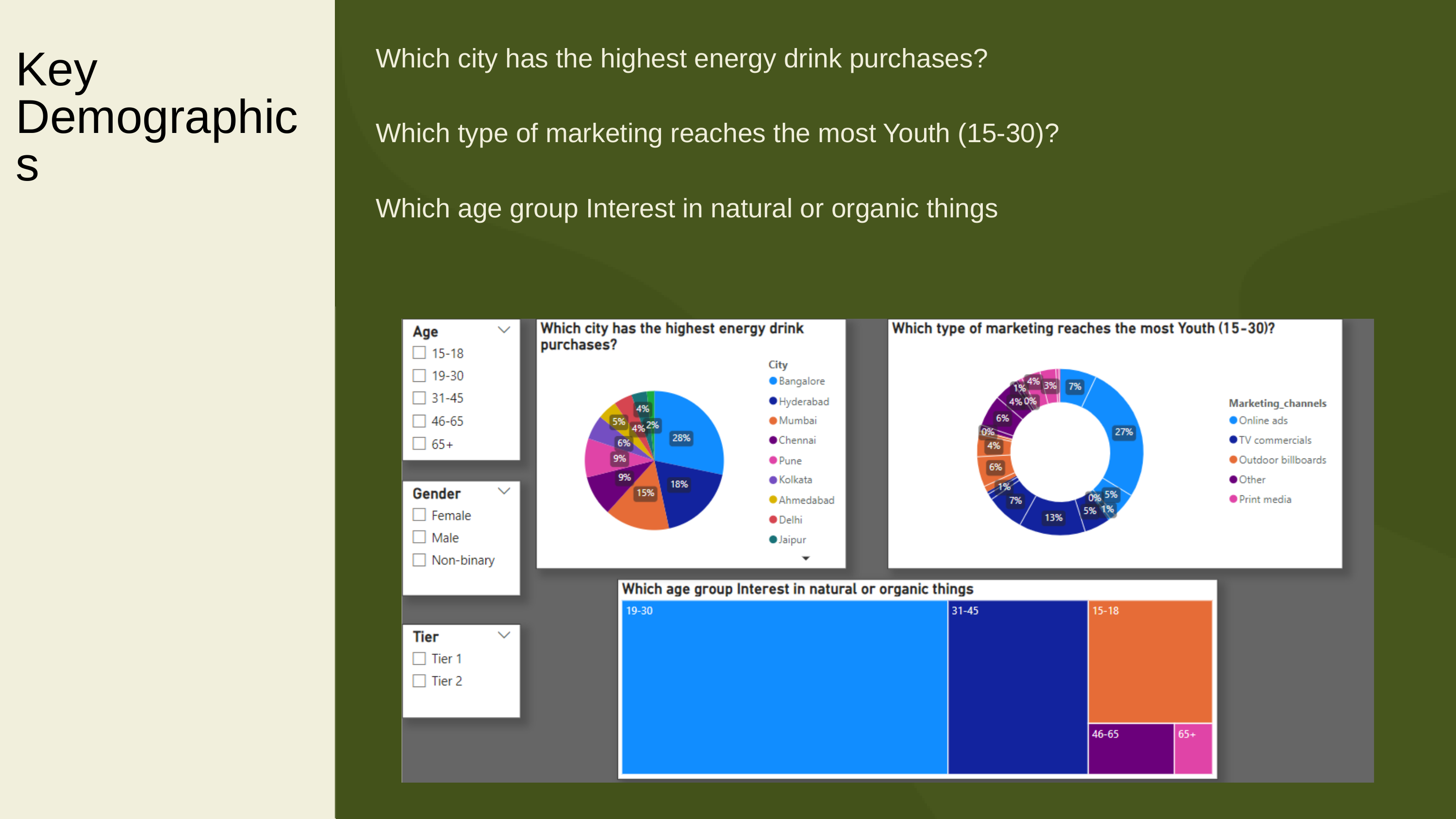

Which city has the highest energy drink purchases?

Which type of marketing reaches the most Youth (15-30)?

Which age group Interest in natural or organic things

Key Demographics